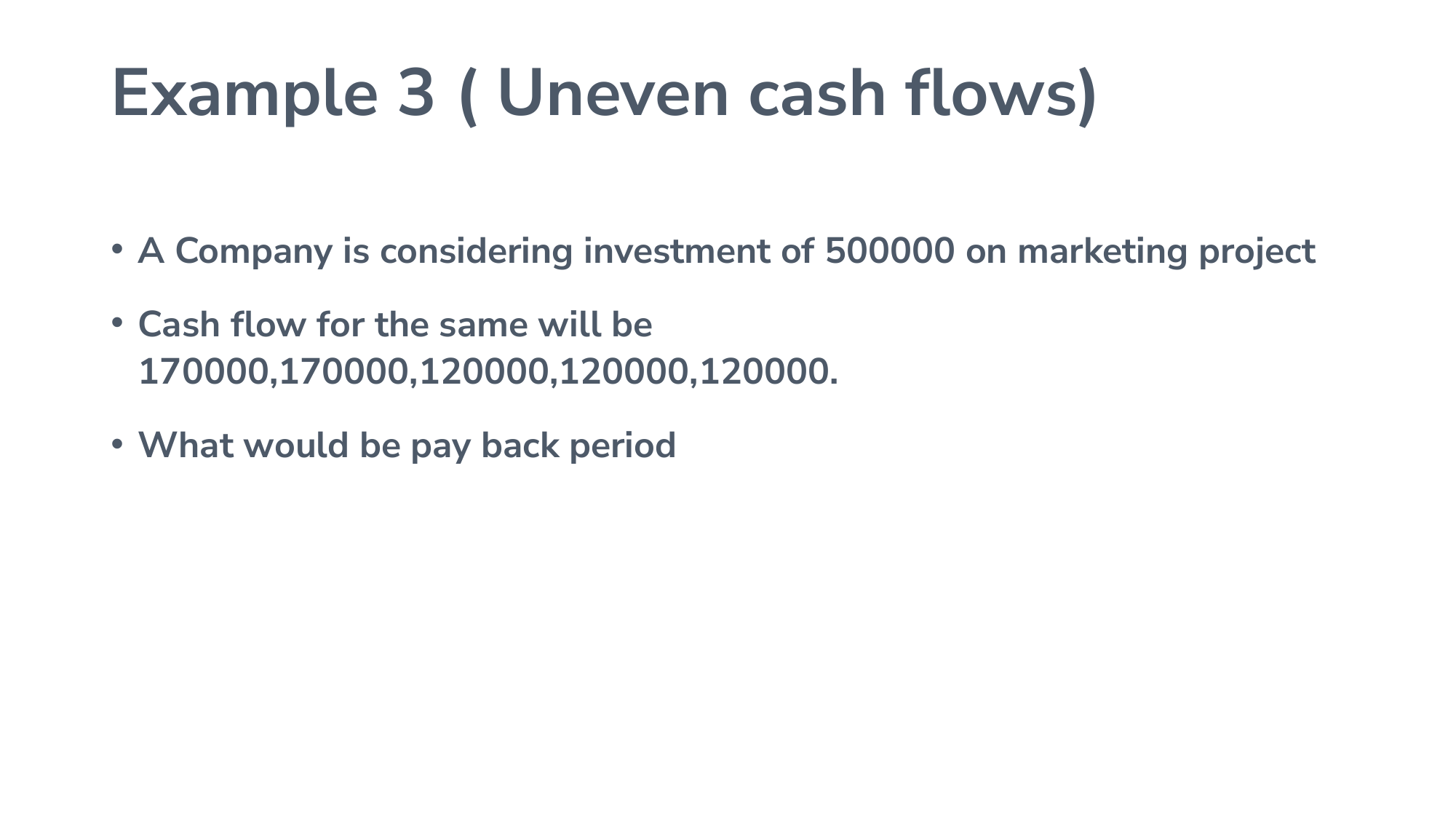

# Example 3 ( Uneven cash flows)
A Company is considering investment of 500000 on marketing project
Cash flow for the same will be 170000,170000,120000,120000,120000.
What would be pay back period